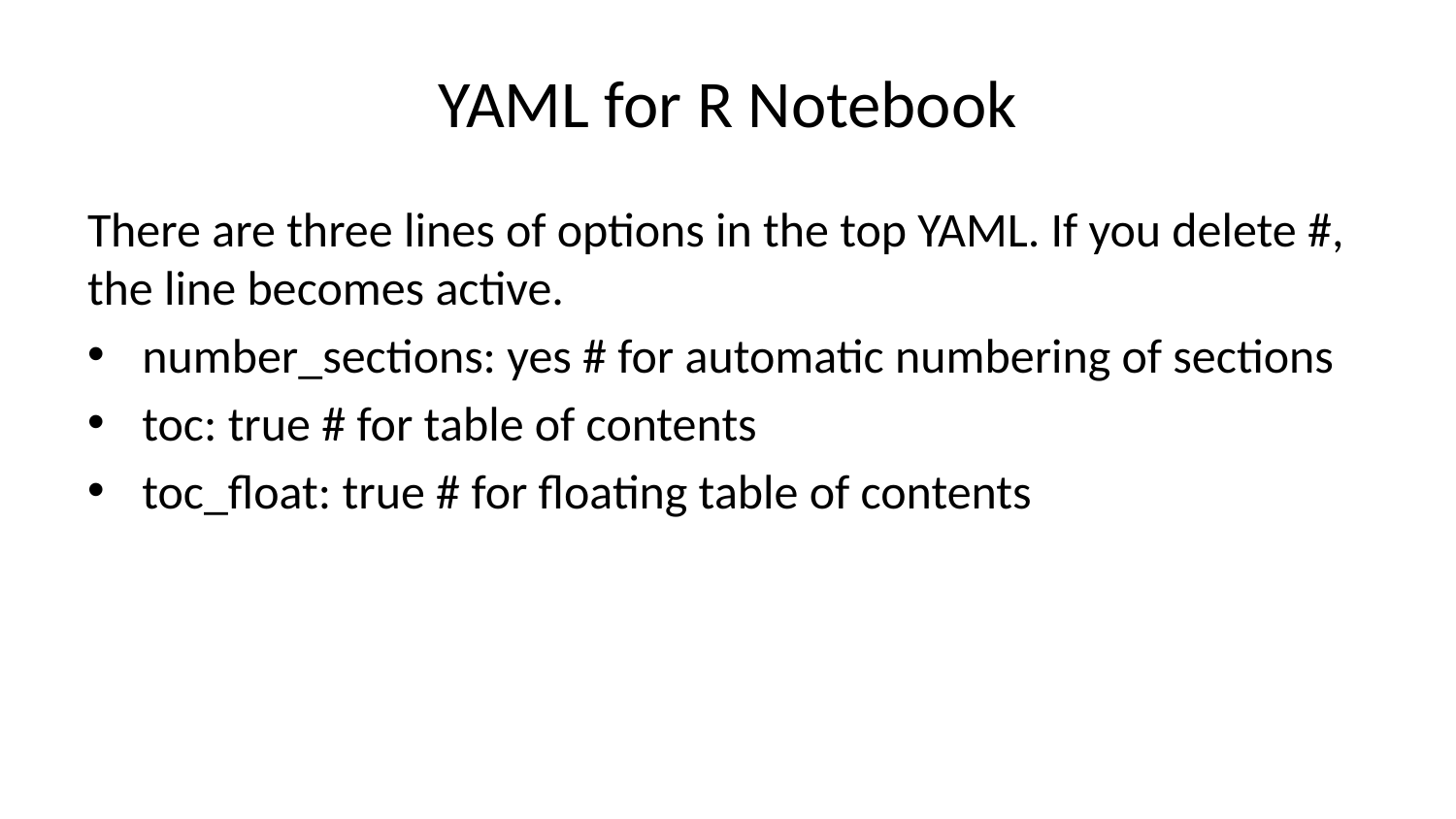

# YAML for R Notebook
There are three lines of options in the top YAML. If you delete #, the line becomes active.
number_sections: yes # for automatic numbering of sections
toc: true # for table of contents
toc_float: true # for floating table of contents